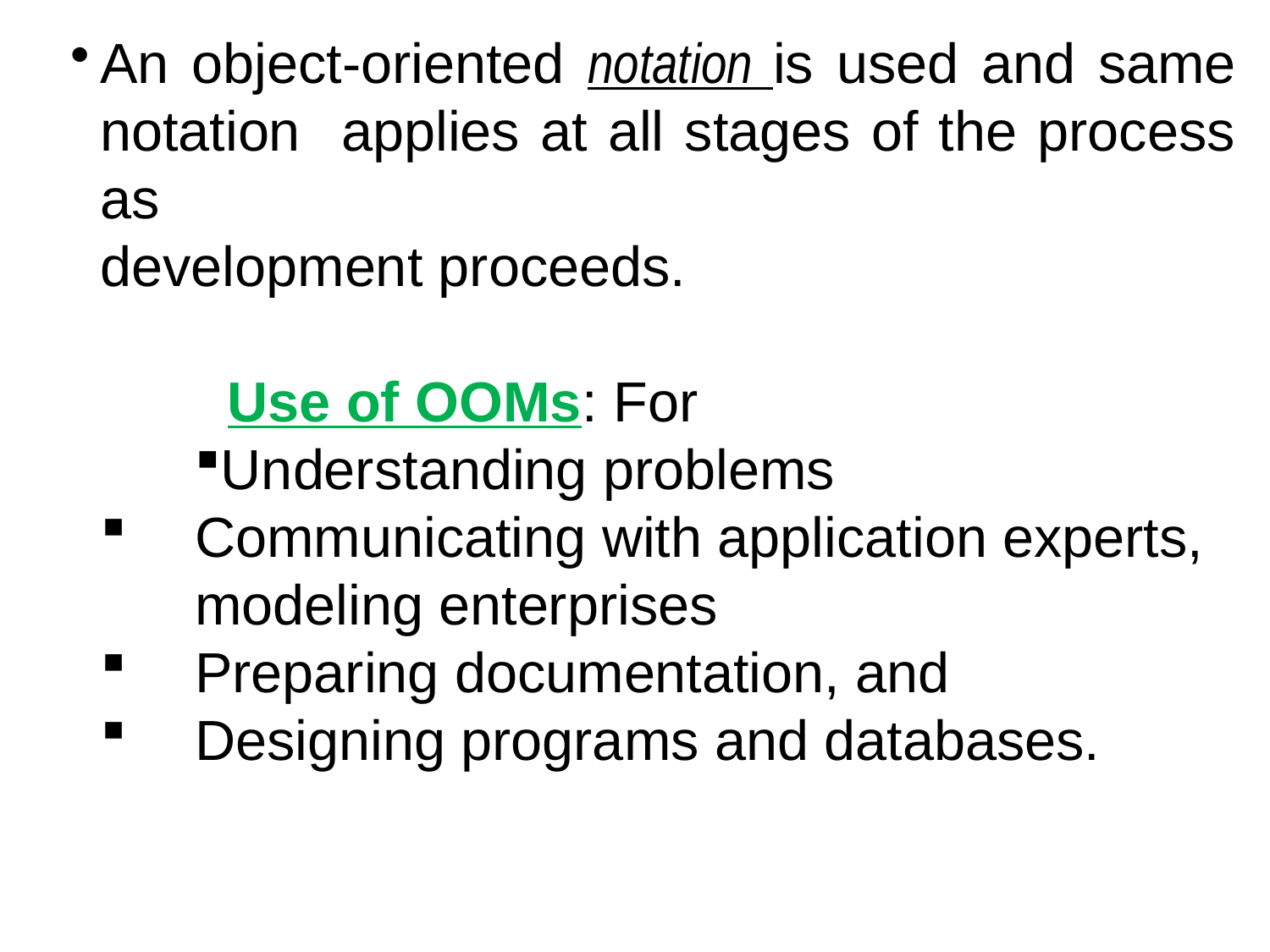

An object-oriented notation is used and same notation  applies at all stages of the process as
development proceeds.

	Use of OOMs: For
Understanding problems
Communicating with application experts, modeling enterprises
Preparing documentation, and
Designing programs and databases.